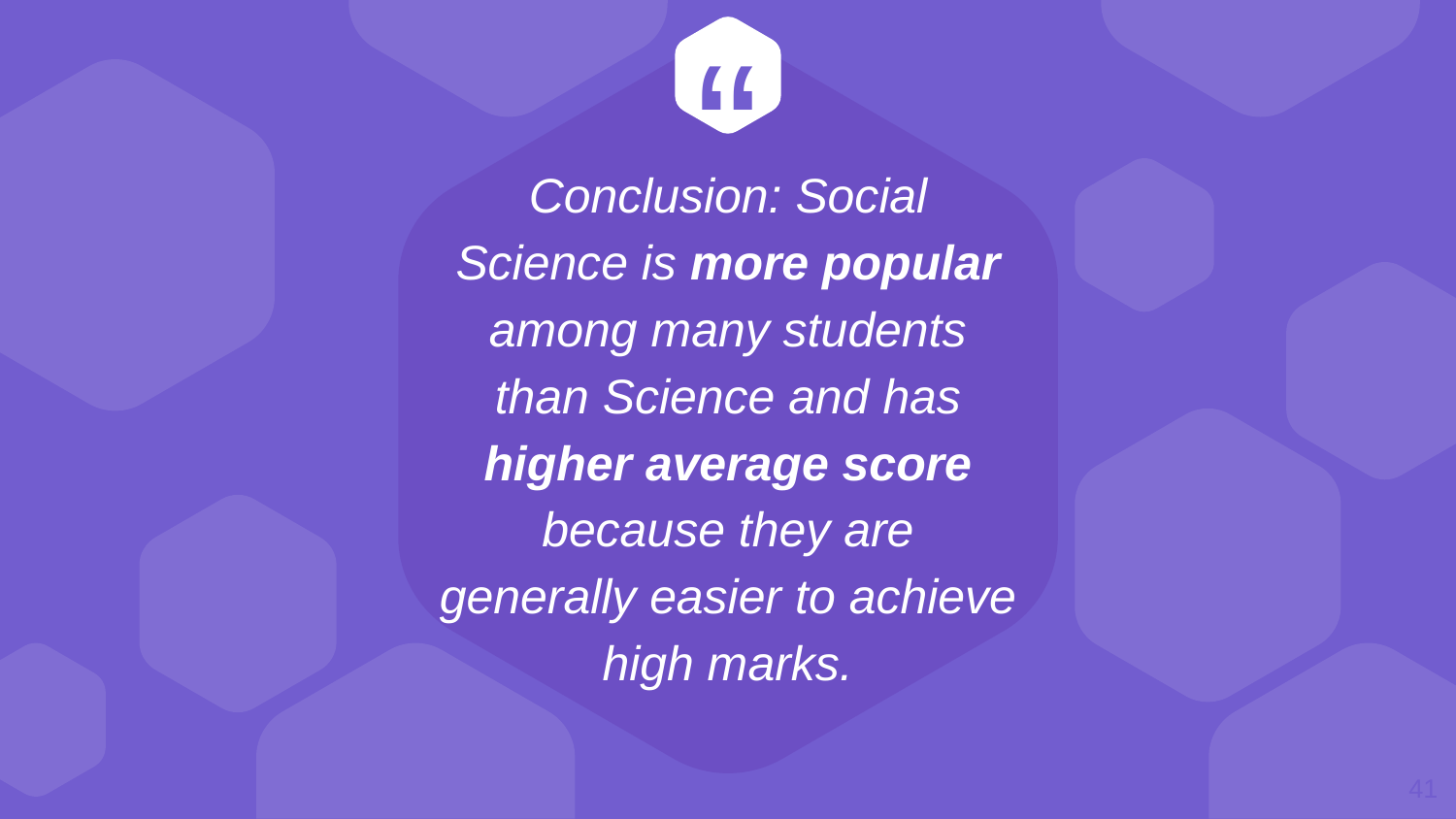

Conclusion: Social Science is more popular among many students than Science and has higher average score because they are generally easier to achieve high marks.
41